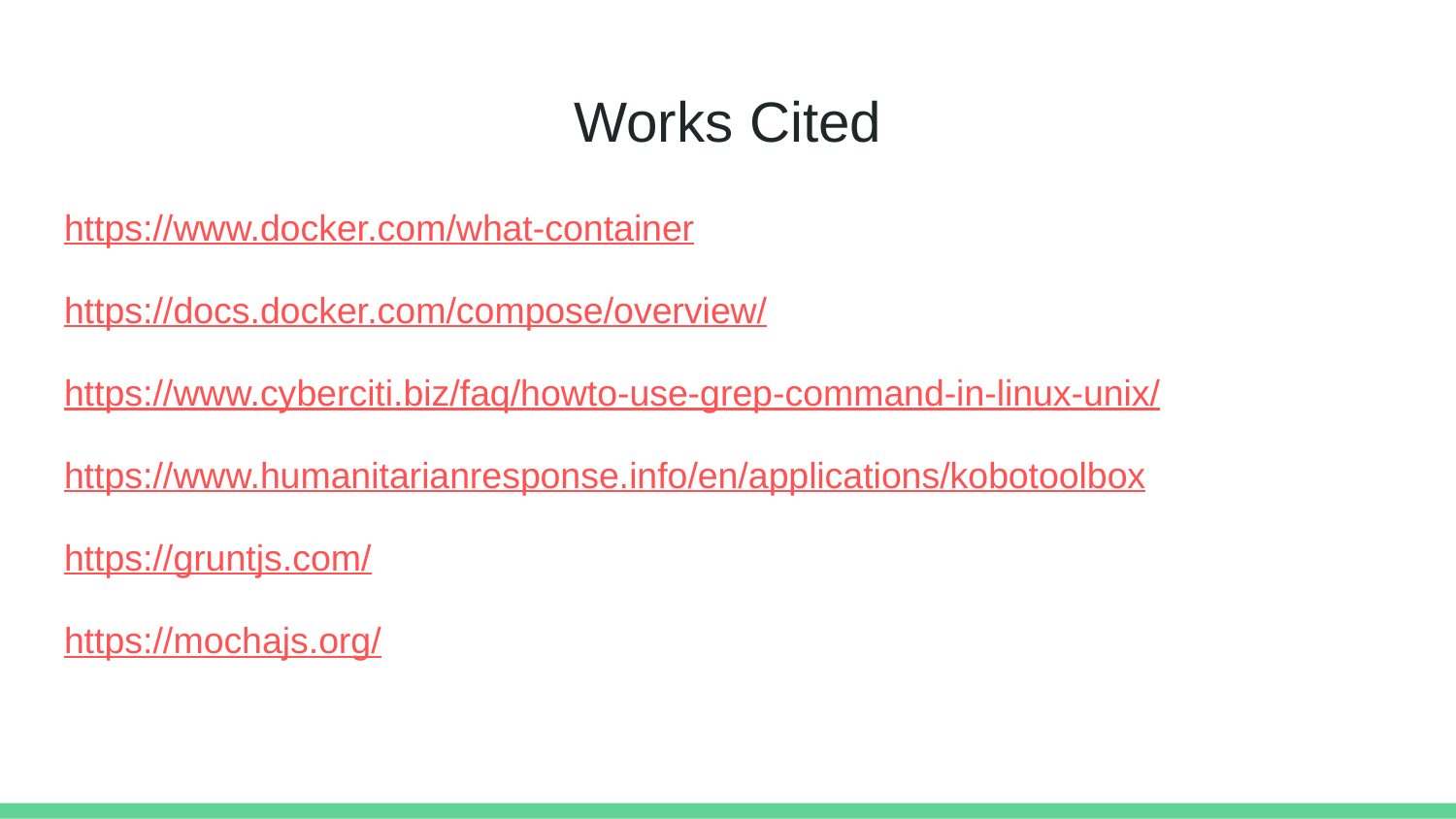

# Works Cited
https://www.docker.com/what-container
https://docs.docker.com/compose/overview/
https://www.cyberciti.biz/faq/howto-use-grep-command-in-linux-unix/
https://www.humanitarianresponse.info/en/applications/kobotoolbox
https://gruntjs.com/
https://mochajs.org/